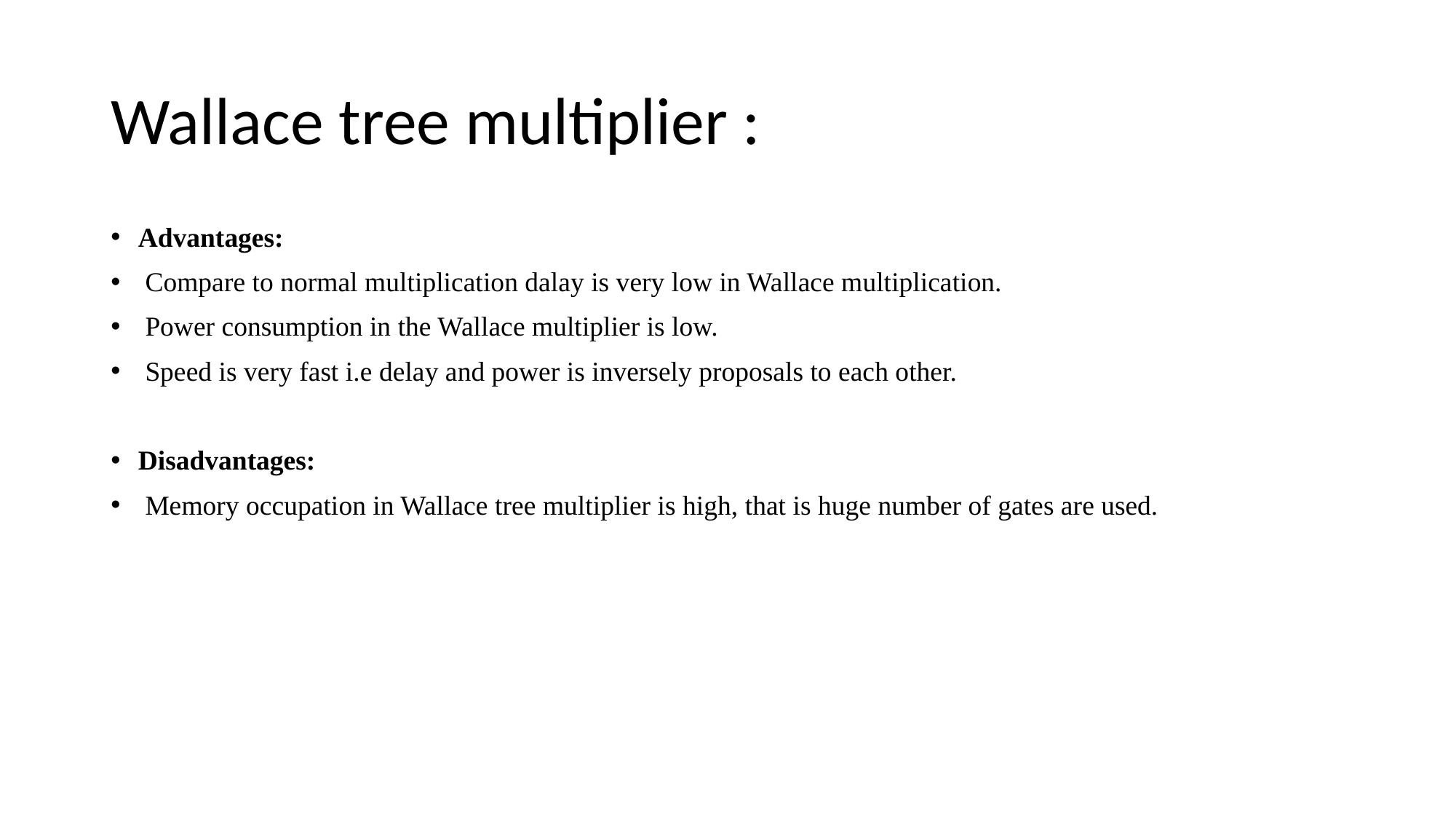

# Wallace tree multiplier :
Advantages:
 Compare to normal multiplication dalay is very low in Wallace multiplication.
 Power consumption in the Wallace multiplier is low.
 Speed is very fast i.e delay and power is inversely proposals to each other.

Disadvantages:
 Memory occupation in Wallace tree multiplier is high, that is huge number of gates are used.